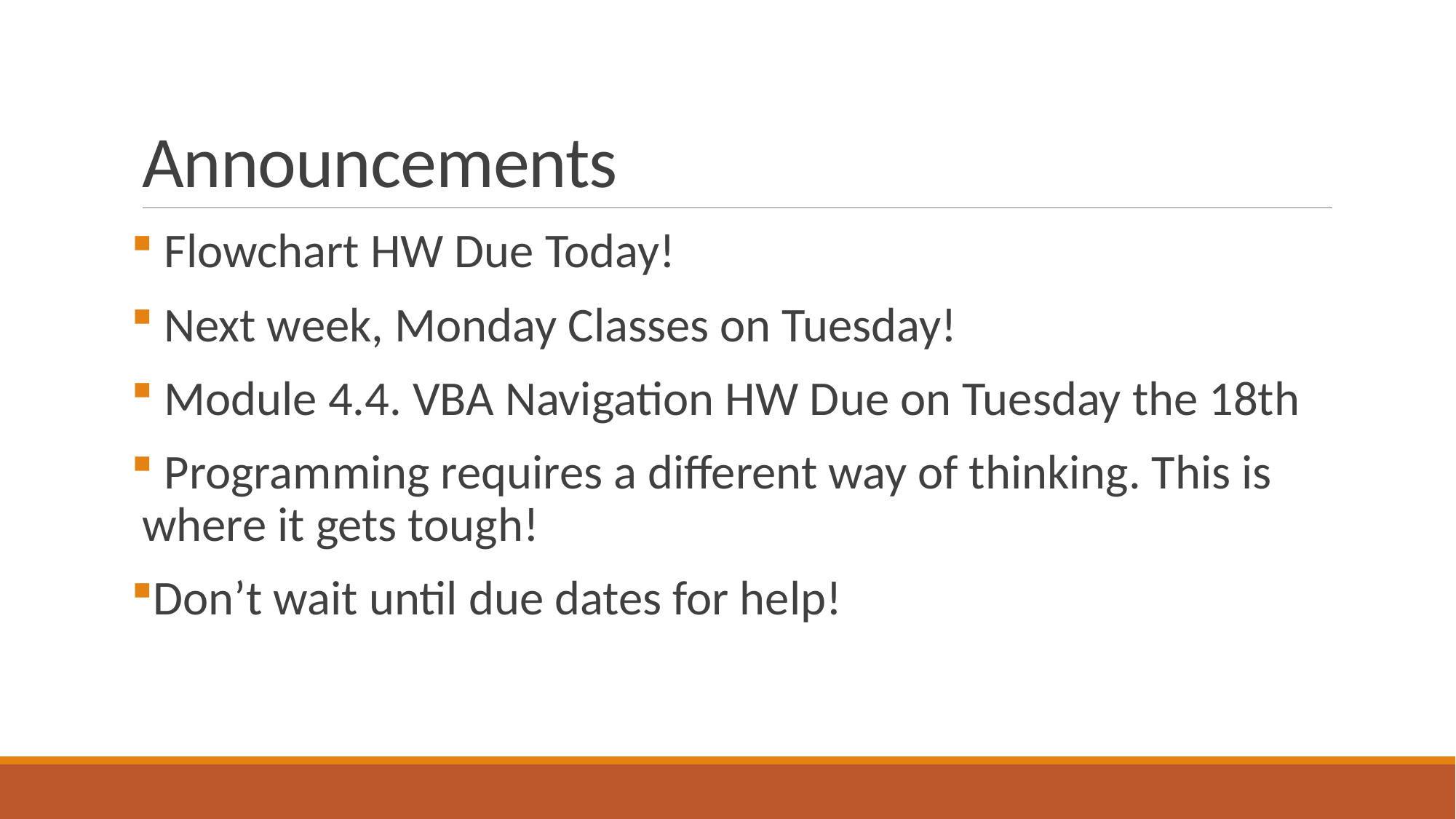

# Announcements
 Flowchart HW Due Today!
 Next week, Monday Classes on Tuesday!
 Module 4.4. VBA Navigation HW Due on Tuesday the 18th
 Programming requires a different way of thinking. This is where it gets tough!
Don’t wait until due dates for help!